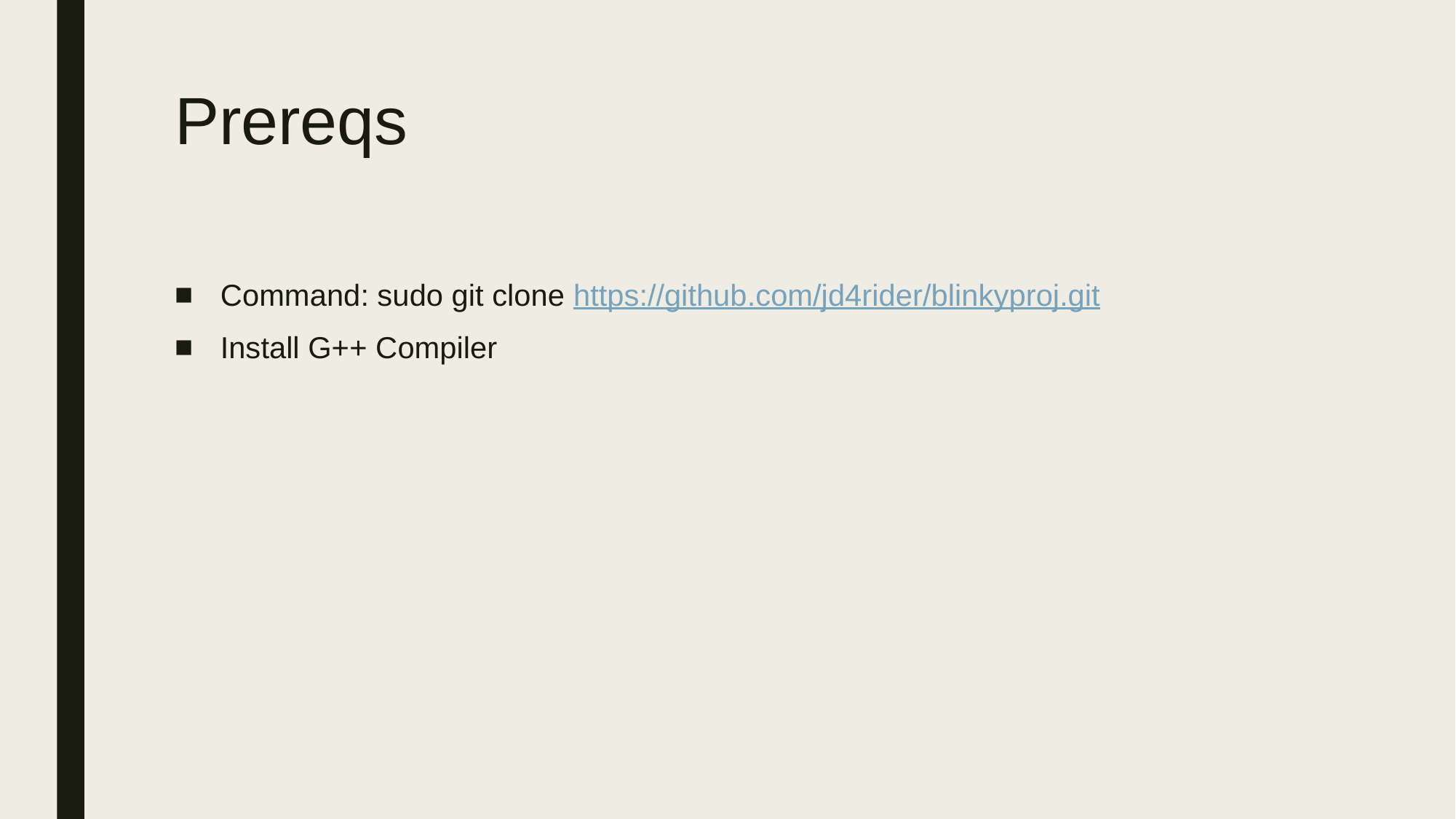

# Prereqs
Command: sudo git clone https://github.com/jd4rider/blinkyproj.git
Install G++ Compiler